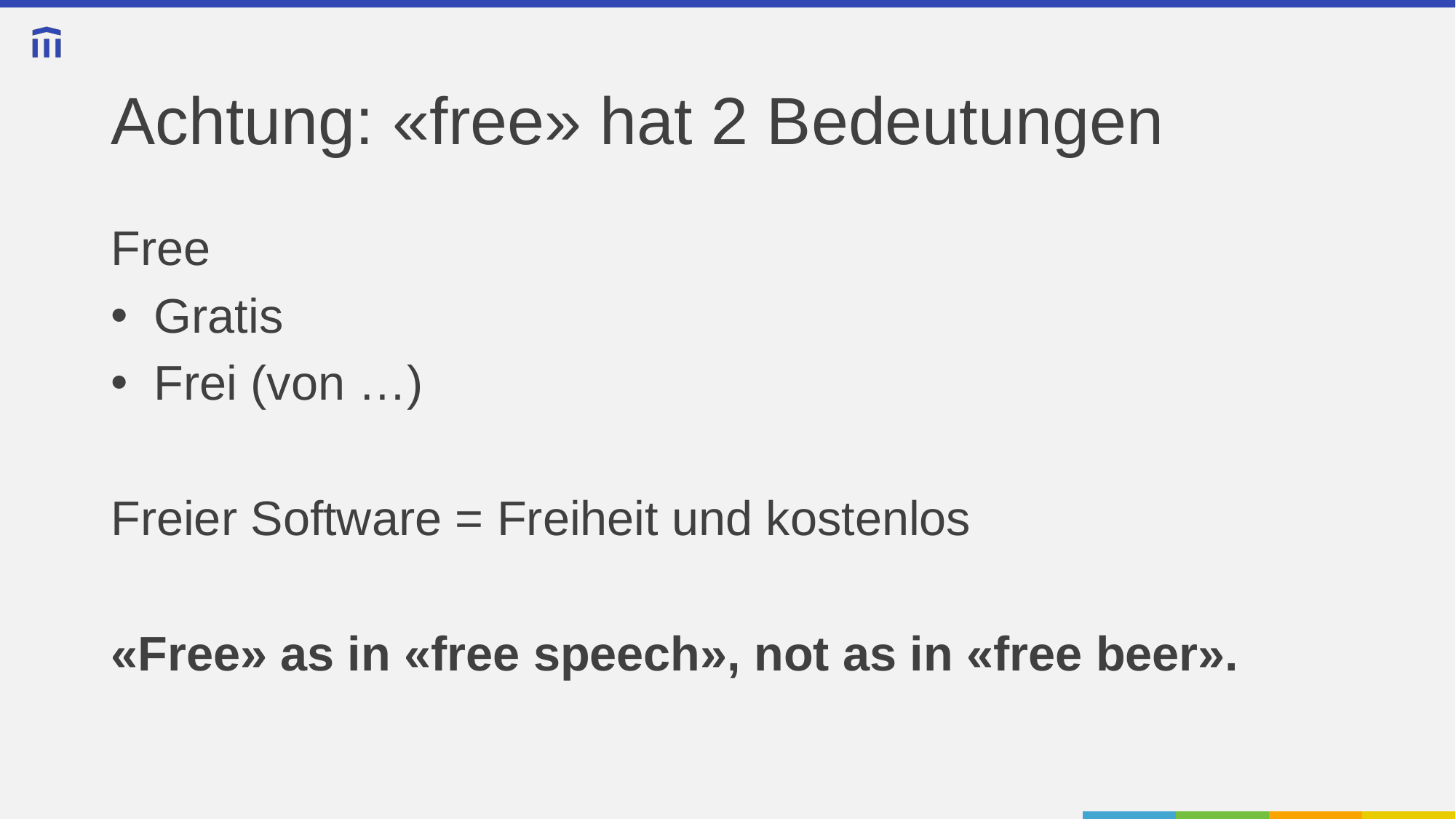

# Achtung: «free» hat 2 Bedeutungen
Free
Gratis
Frei (von …)

Freier Software = Freiheit und kostenlos

«Free» as in «free speech», not as in «free beer».